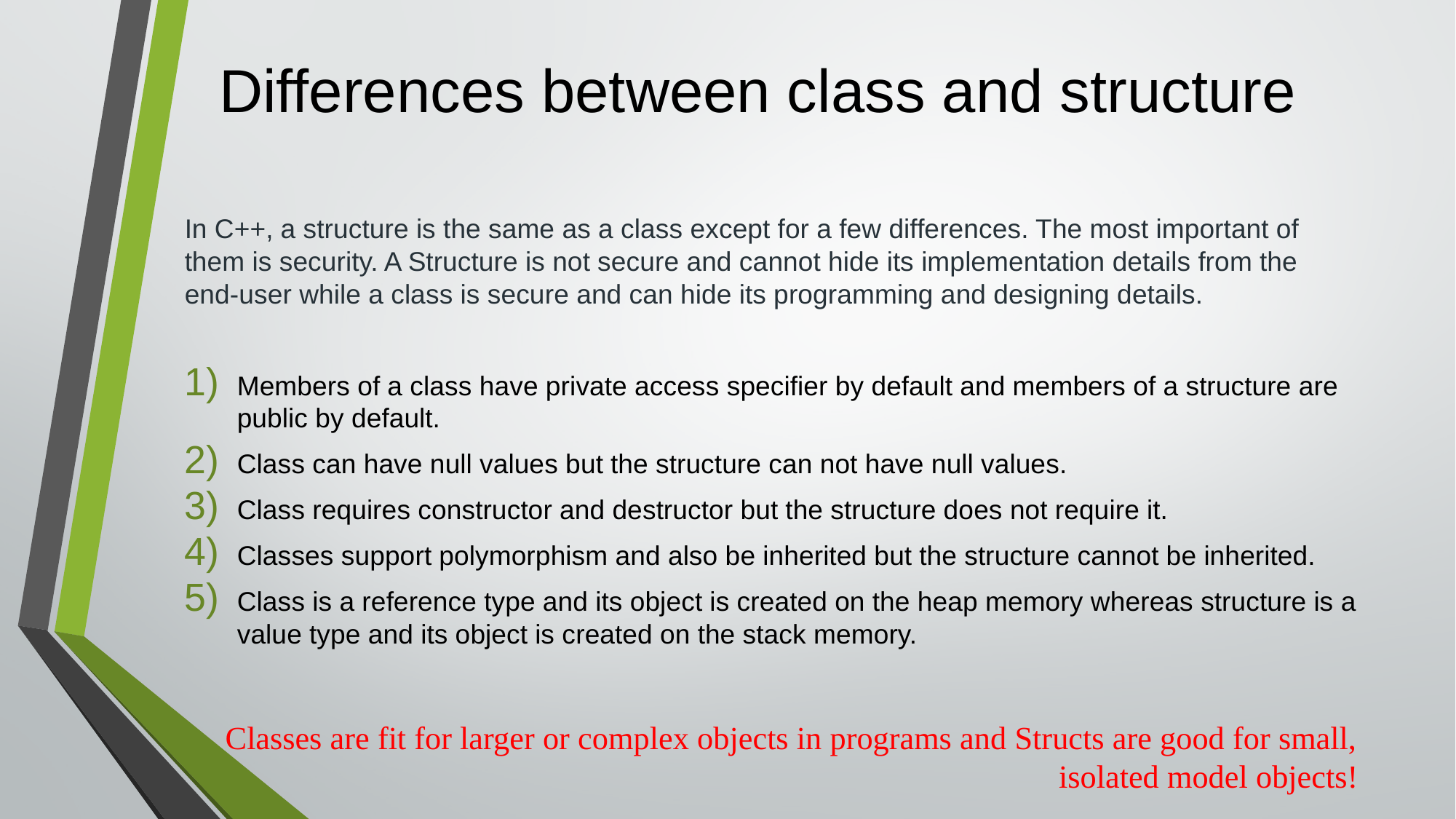

# Differences between class and structure

In C++, a structure is the same as a class except for a few differences. The most important of them is security. A Structure is not secure and cannot hide its implementation details from the end-user while a class is secure and can hide its programming and designing details.

Members of a class have private access specifier by default and members of a structure are public by default.
Class can have null values but the structure can not have null values.
Class requires constructor and destructor but the structure does not require it.
Classes support polymorphism and also be inherited but the structure cannot be inherited.
Class is a reference type and its object is created on the heap memory whereas structure is a value type and its object is created on the stack memory.

   Classes are fit for larger or complex objects in programs and Structs are good for small, isolated model objects!